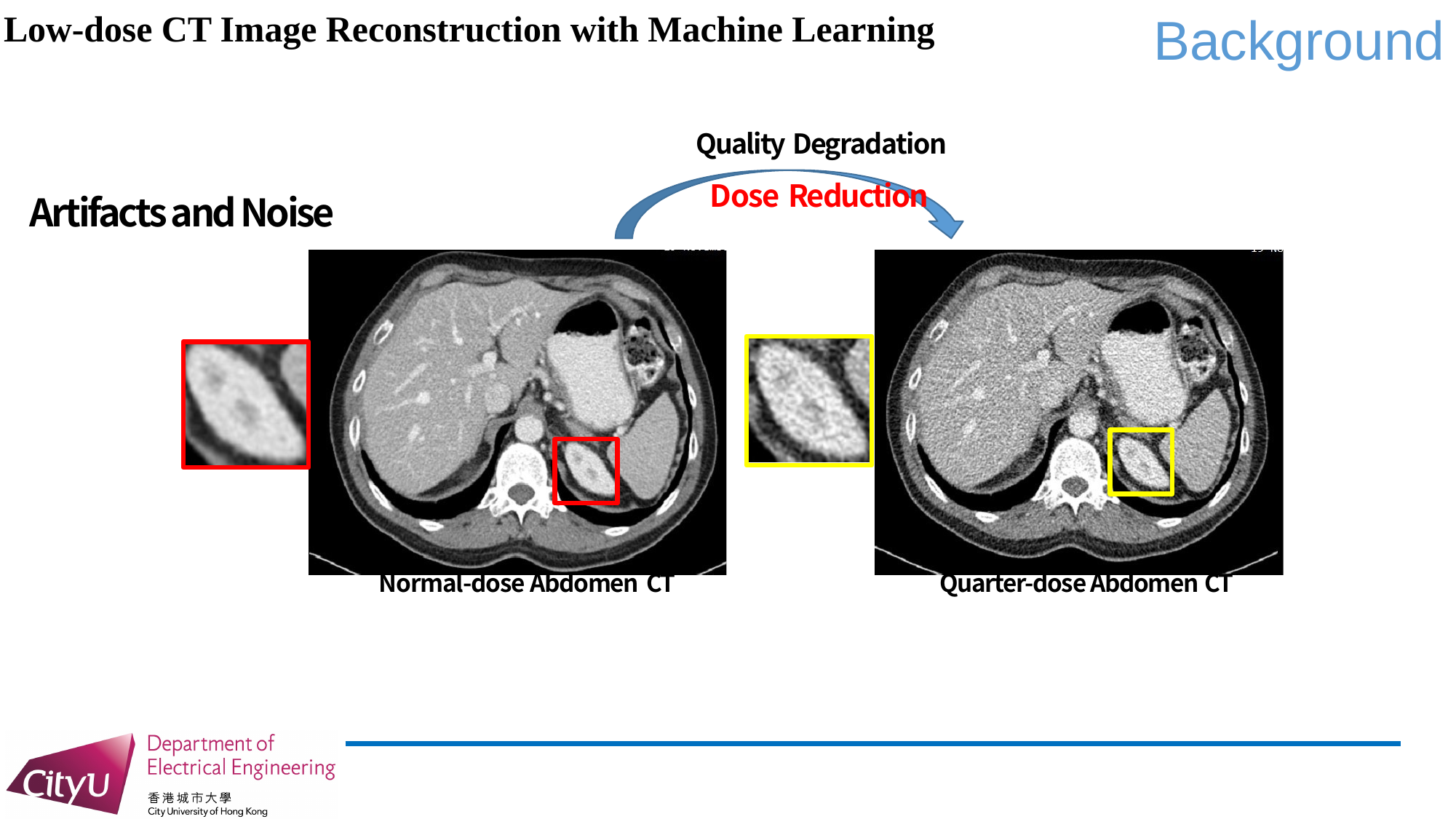

Low-dose CT Image Reconstruction with Machine Learning
Background
Quality Degradation
Dose Reduction

Artifacts and Noise

Normal-dose Abdomen CT
Quarter-dose Abdomen CT